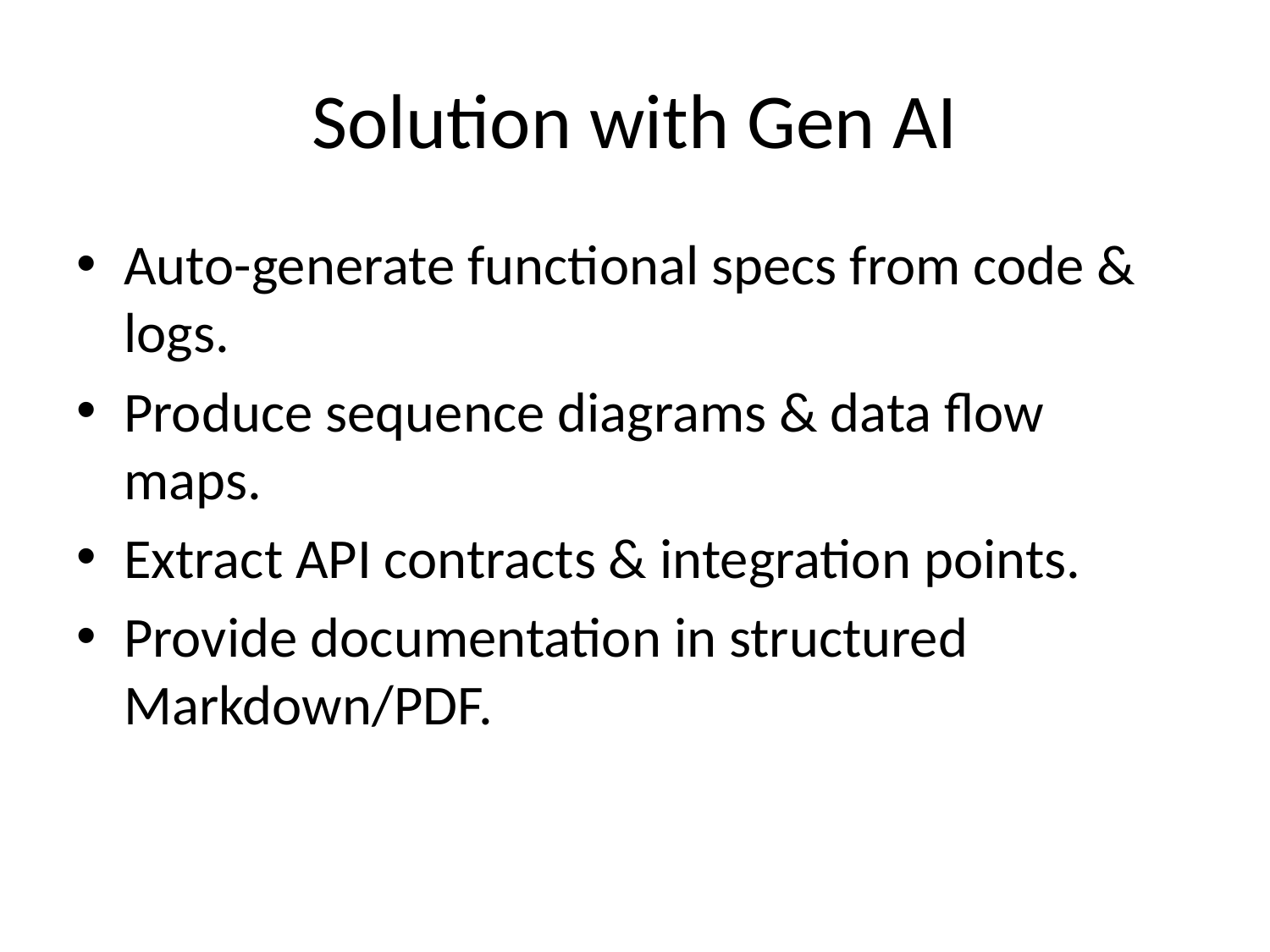

# Solution with Gen AI
Auto-generate functional specs from code & logs.
Produce sequence diagrams & data flow maps.
Extract API contracts & integration points.
Provide documentation in structured Markdown/PDF.